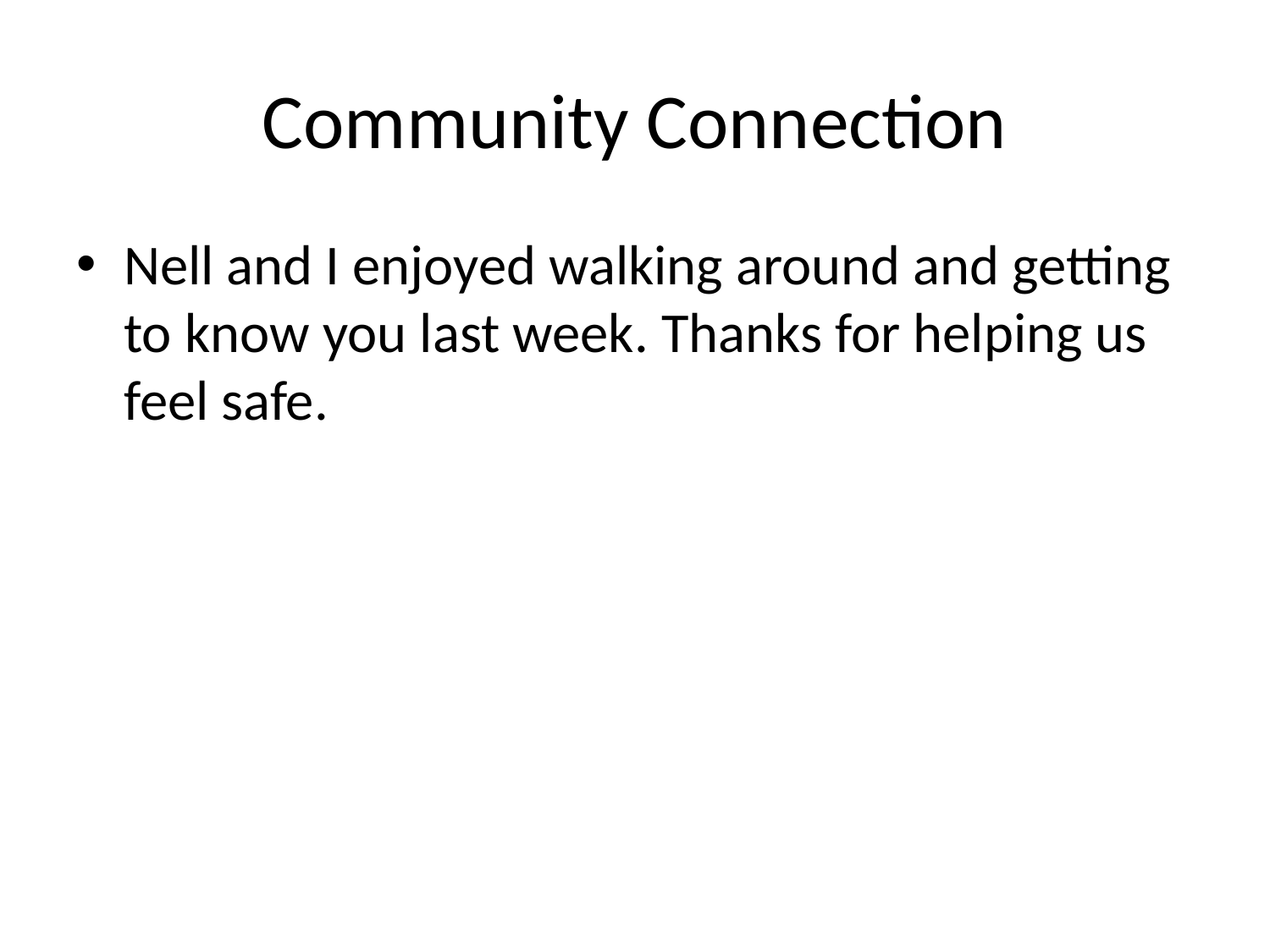

# Community Connection
Nell and I enjoyed walking around and getting to know you last week. Thanks for helping us feel safe.